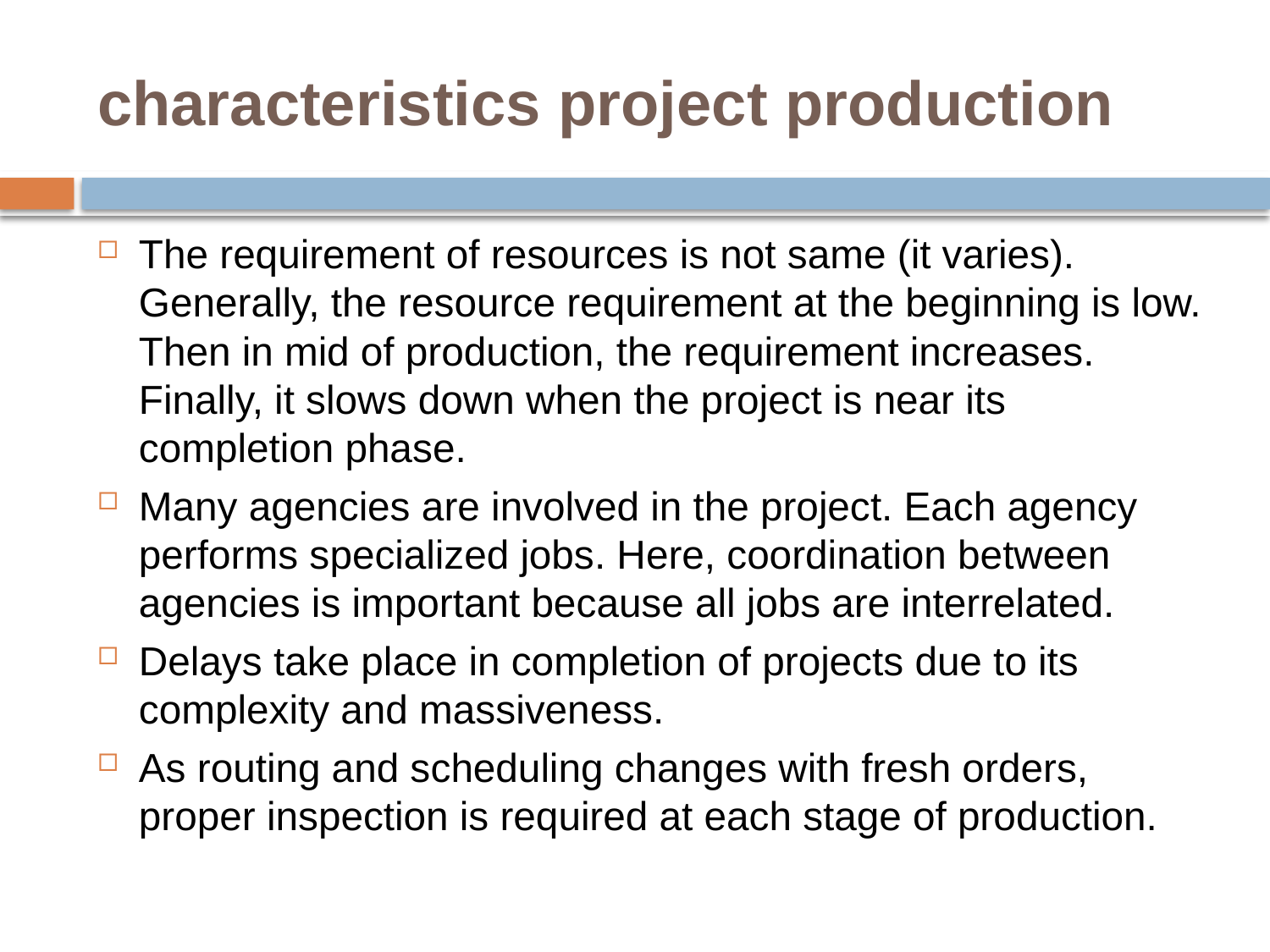

# characteristics project production
The requirement of resources is not same (it varies). Generally, the resource requirement at the beginning is low. Then in mid of production, the requirement increases. Finally, it slows down when the project is near its completion phase.
Many agencies are involved in the project. Each agency performs specialized jobs. Here, coordination between agencies is important because all jobs are interrelated.
Delays take place in completion of projects due to its complexity and massiveness.
As routing and scheduling changes with fresh orders, proper inspection is required at each stage of production.